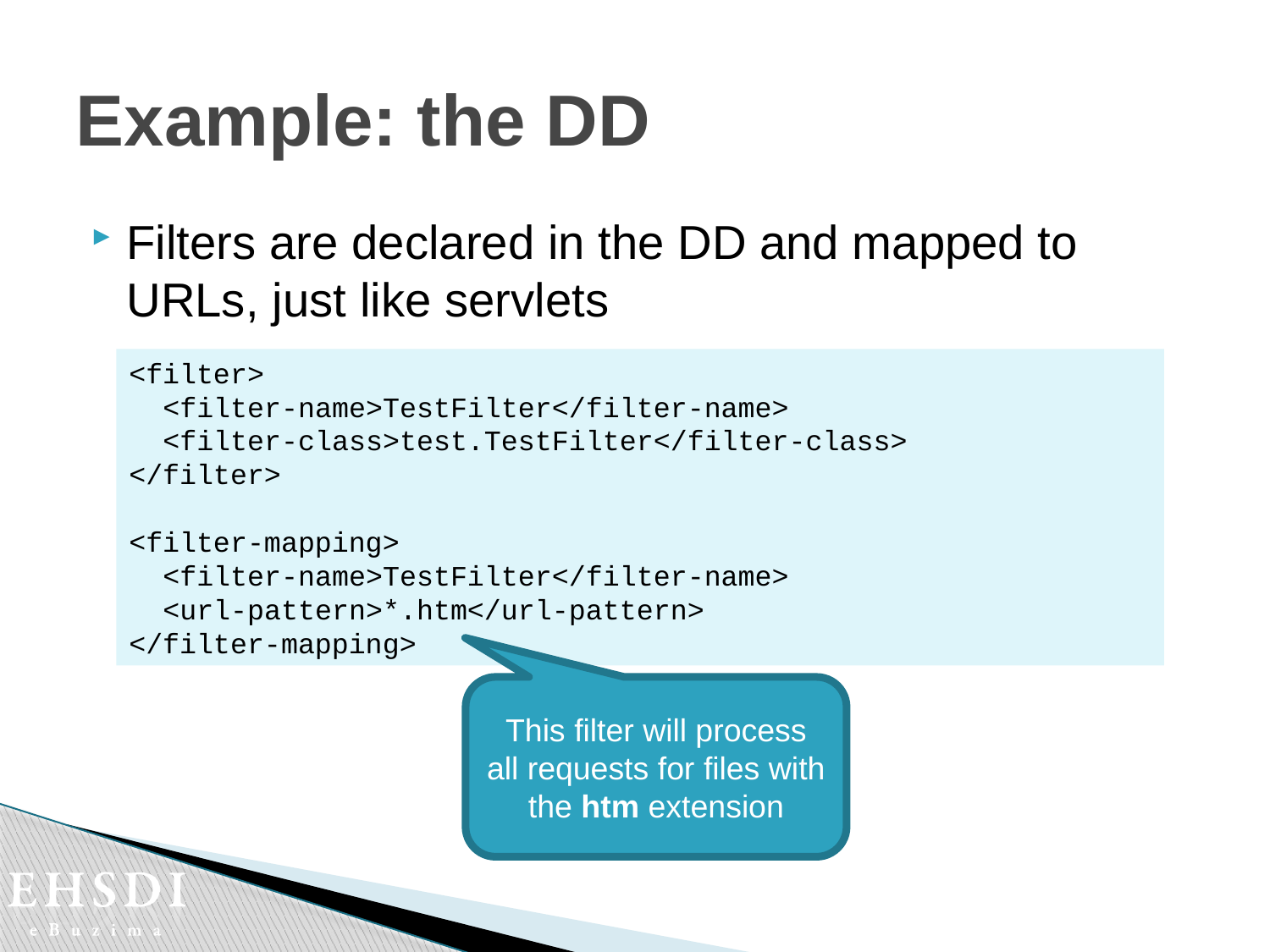

# Example: the DD
Filters are declared in the DD and mapped to URLs, just like servlets

<filter>
  <filter-name>TestFilter</filter-name>
  <filter-class>test.TestFilter</filter-class>
</filter>

<filter-mapping>
  <filter-name>TestFilter</filter-name>
  <url-pattern>*.htm</url-pattern>
</filter-mapping>
This filter will process all requests for files with the htm extension